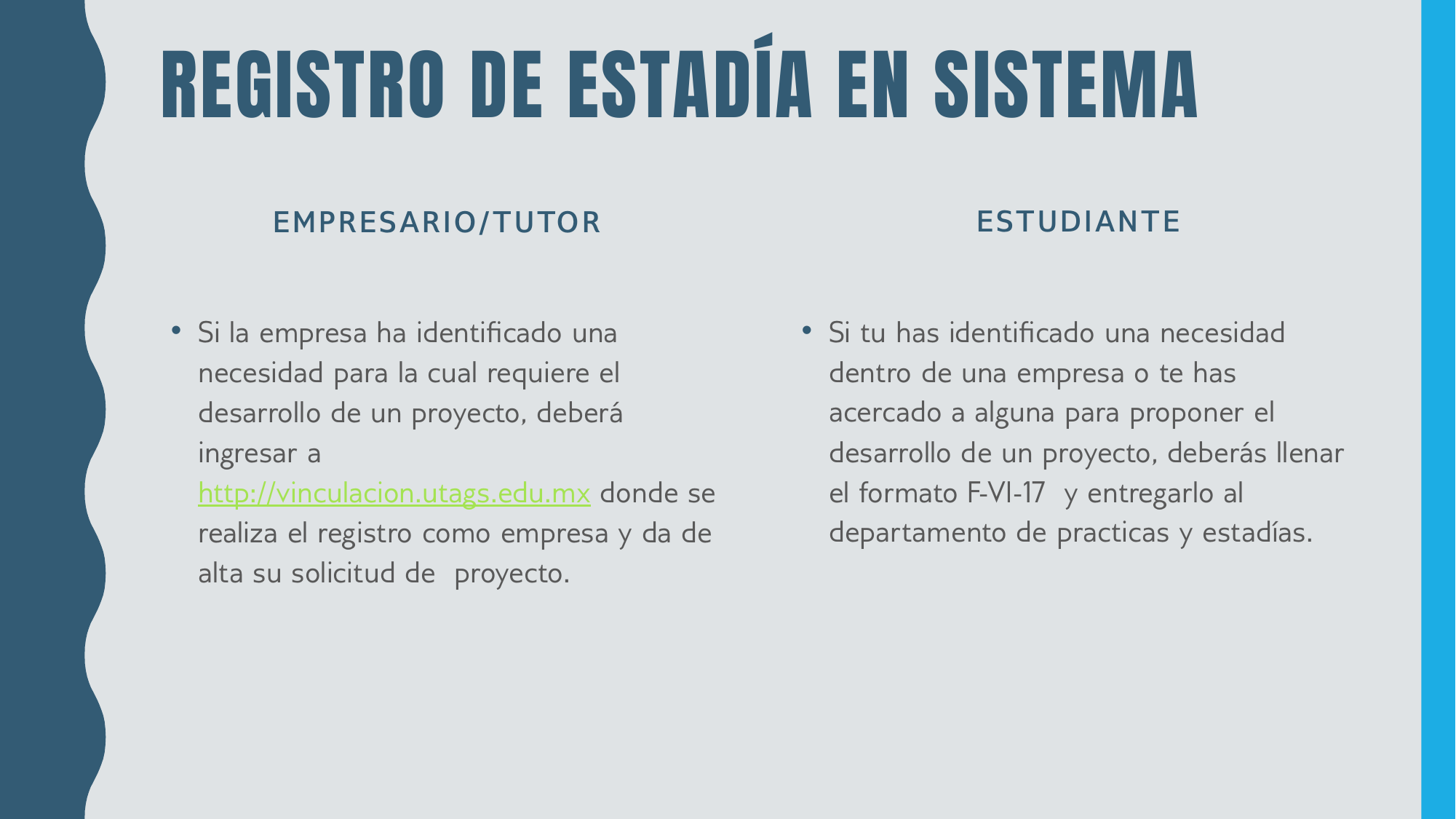

# Registro de estadía en sistema
estudiante
Empresario/tutor
Si la empresa ha identificado una necesidad para la cual requiere el desarrollo de un proyecto, deberá ingresar a http://vinculacion.utags.edu.mx donde se realiza el registro como empresa y da de alta su solicitud de  proyecto.
Si tu has identificado una necesidad dentro de una empresa o te has acercado a alguna para proponer el desarrollo de un proyecto, deberás llenar el formato F-VI-17  y entregarlo al departamento de practicas y estadías.